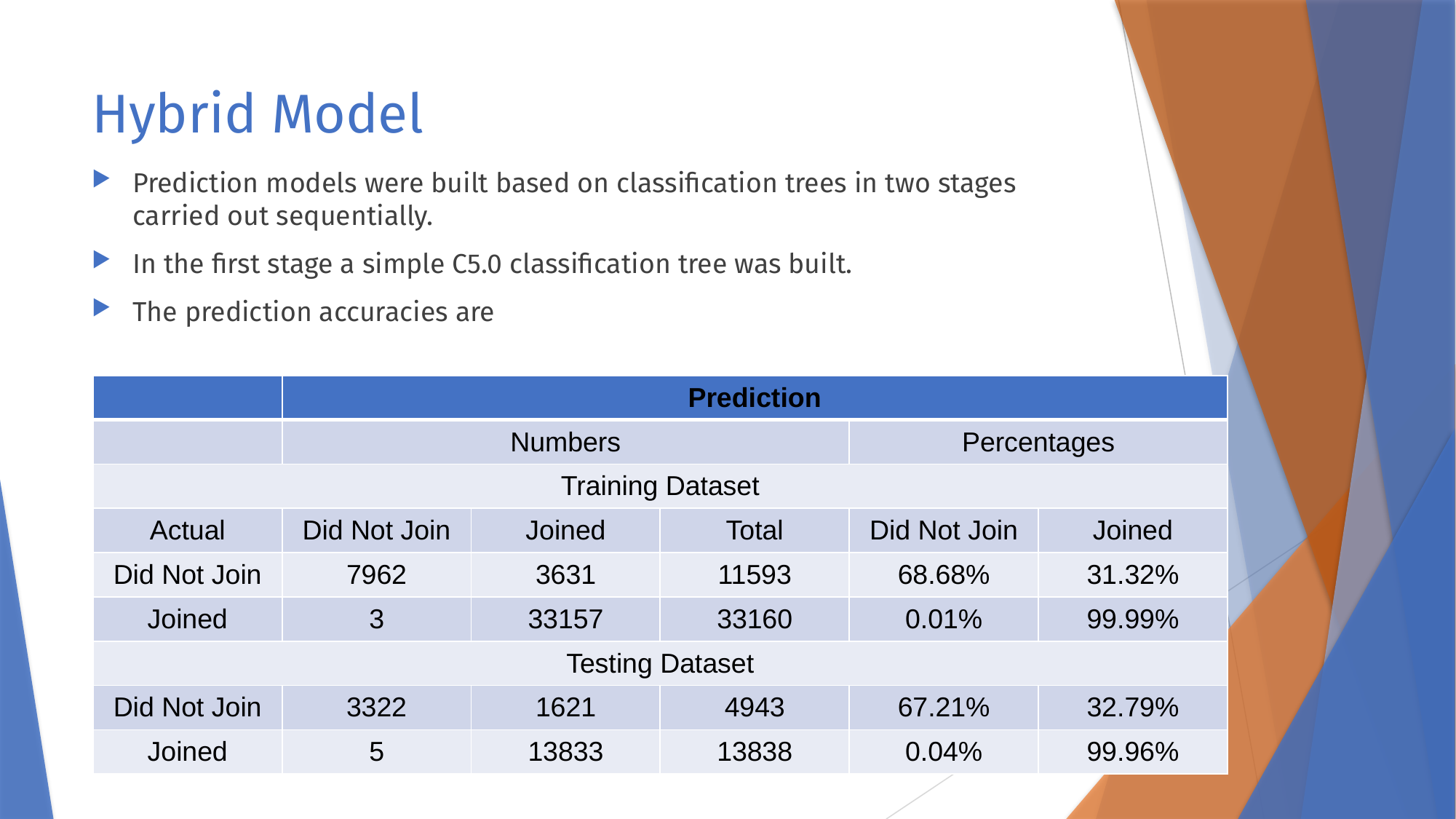

# Hybrid Model
Prediction models were built based on classification trees in two stages carried out sequentially.
In the first stage a simple C5.0 classification tree was built.
The prediction accuracies are
|  | Prediction |  |  |  |  |
| --- | --- | --- | --- | --- | --- |
|  | Numbers |  |  | Percentages |  |
| Training Dataset |  |  |  |  |  |
| Actual | Did Not Join | Joined | Total | Did Not Join | Joined |
| Did Not Join | 7962 | 3631 | 11593 | 68.68% | 31.32% |
| Joined | 3 | 33157 | 33160 | 0.01% | 99.99% |
| Testing Dataset |  |  |  |  |  |
| Did Not Join | 3322 | 1621 | 4943 | 67.21% | 32.79% |
| Joined | 5 | 13833 | 13838 | 0.04% | 99.96% |